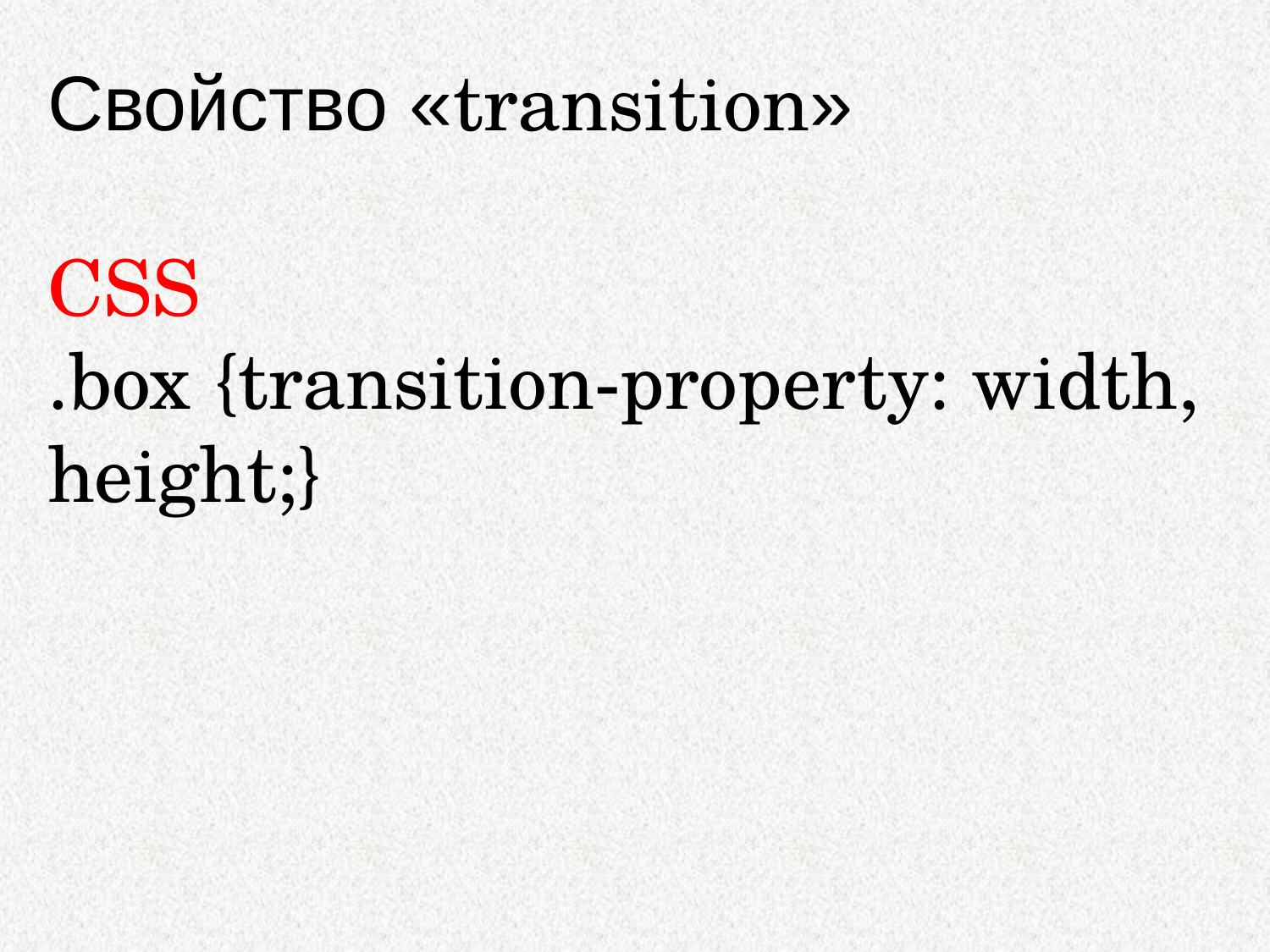

Свойство «transition»

CSS
.box {transition-property: width, height;}